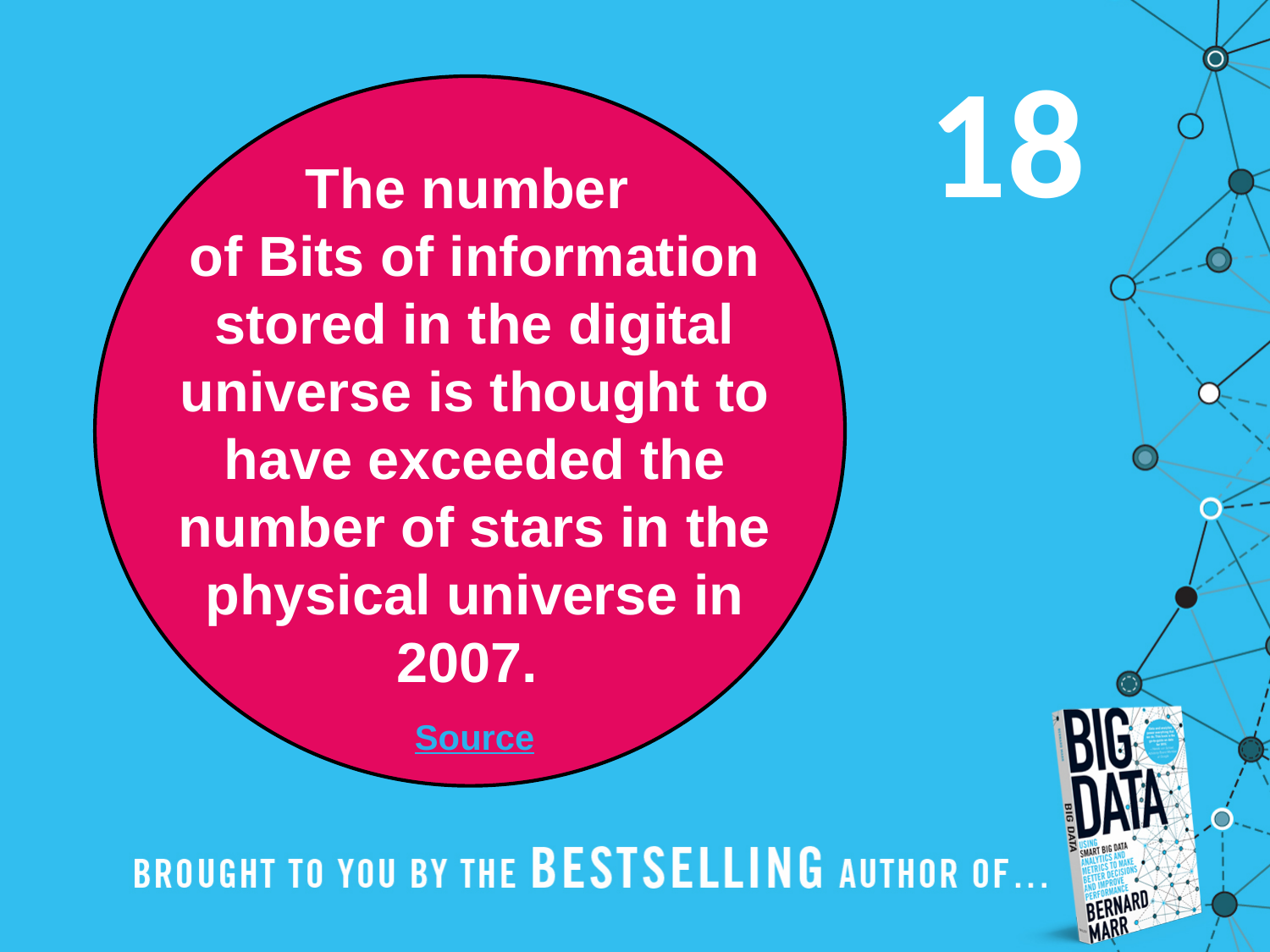

18

The number
of Bits of information stored in the digital universe is thought to have exceeded the number of stars in the physical universe in 2007.

Source